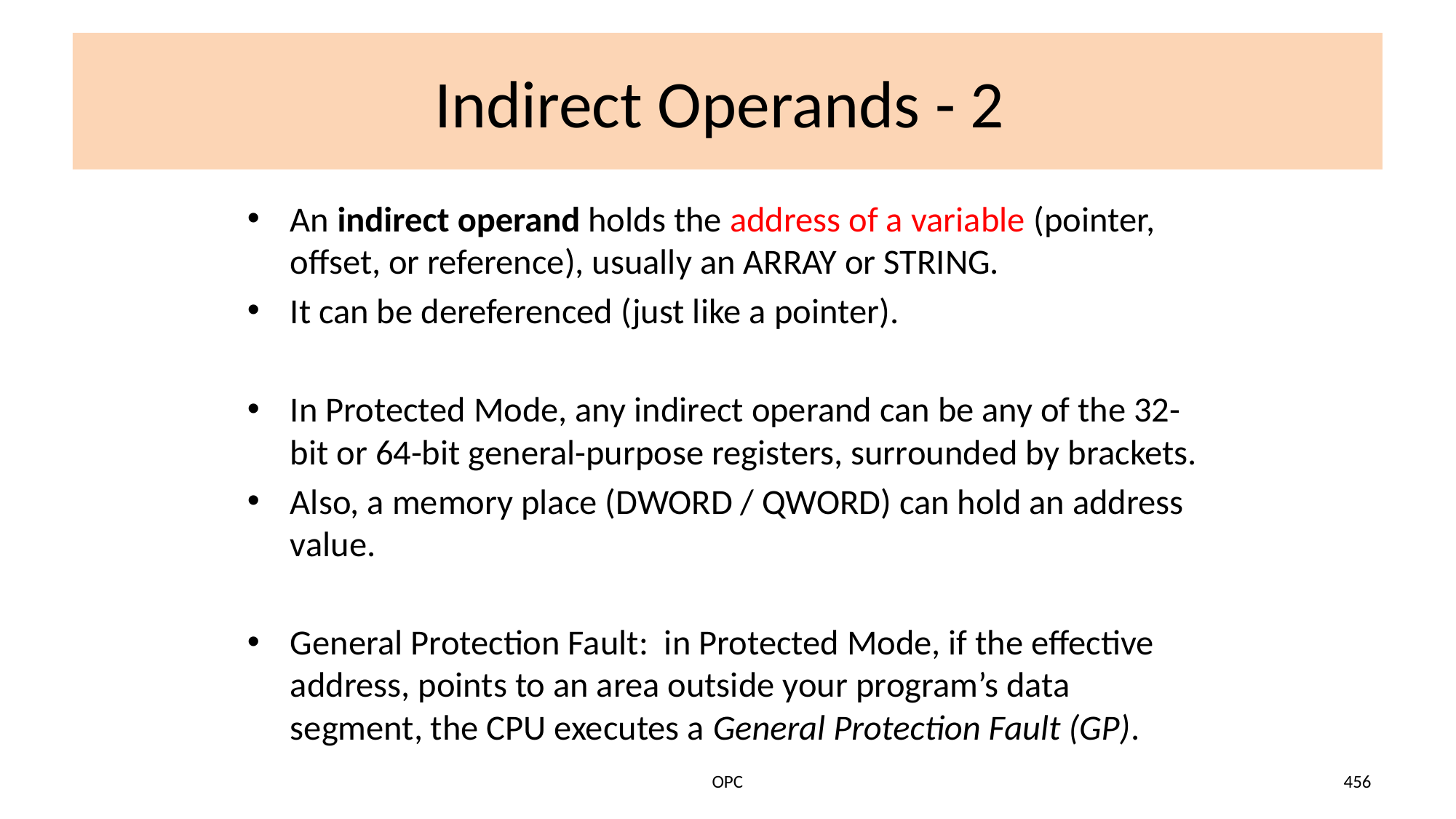

# Indirect Operands - 2
An indirect operand holds the address of a variable (pointer, offset, or reference), usually an ARRAY or STRING.
It can be dereferenced (just like a pointer).

In Protected Mode, any indirect operand can be any of the 32-bit or 64-bit general-purpose registers, surrounded by brackets.
Also, a memory place (DWORD / QWORD) can hold an address value.

General Protection Fault:  in Protected Mode, if the effective address, points to an area outside your program’s data segment, the CPU executes a General Protection Fault (GP).

OPC
456